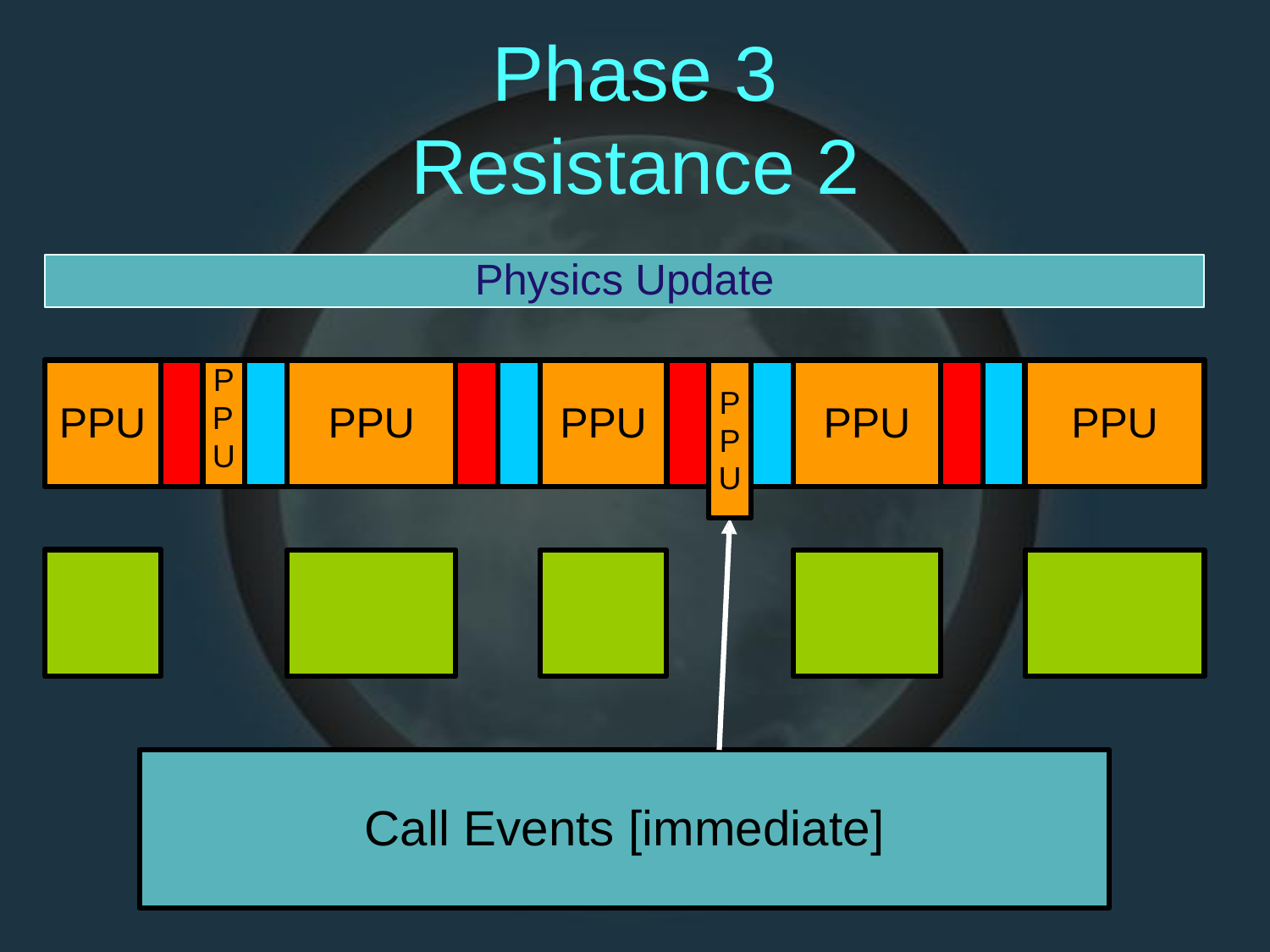

Phase
3
Resistance
2

Physics Update

PPU

P P U

PPU

PPU

P P

PPU

PPU

U

Call Events [immediate]